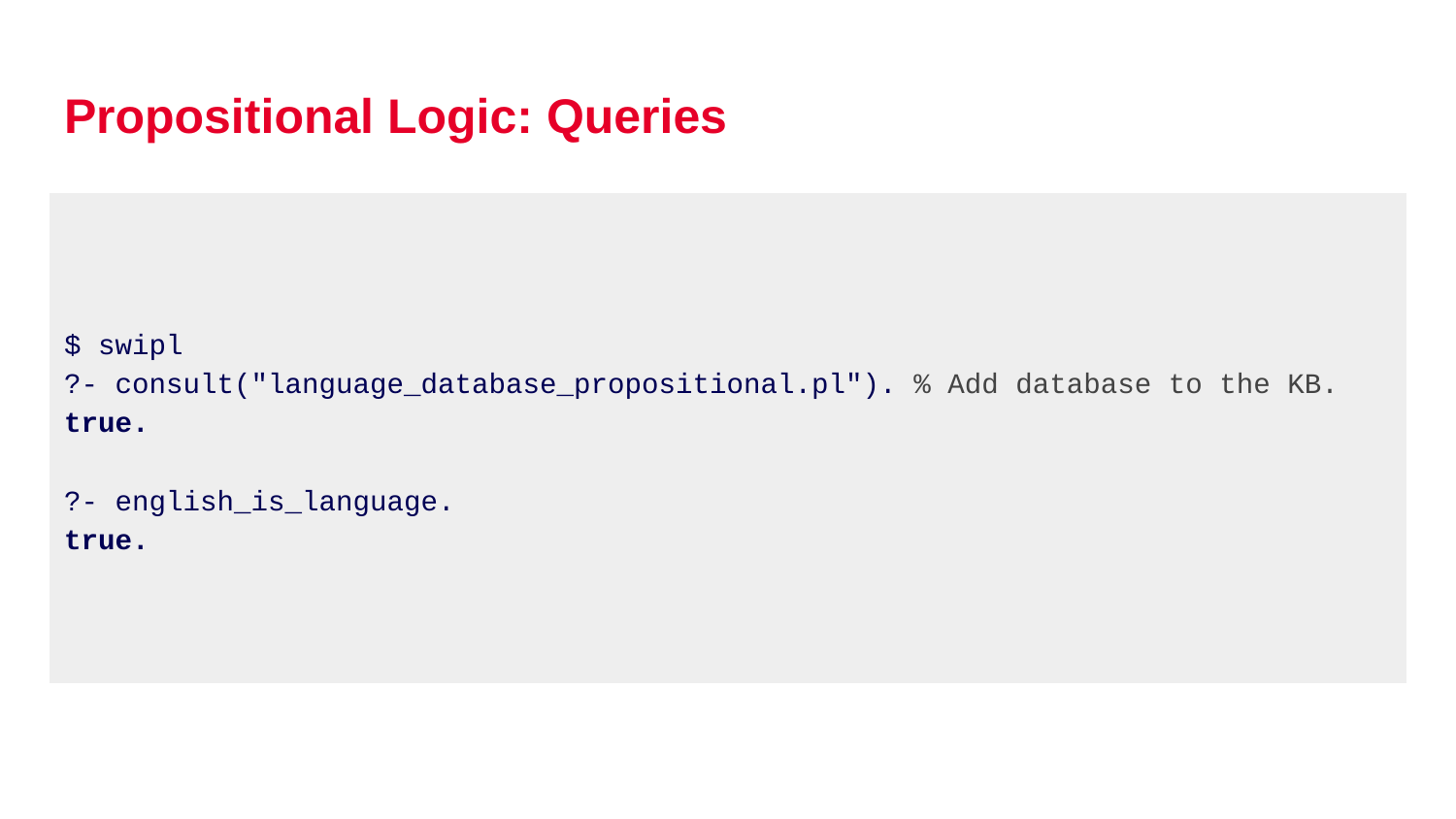

# Propositional Logic: Queries
Queries ask whether or not some assertion holds, given the knowledge base.
$ swipl
?- consult("language_database_propositional.pl"). % Add database to the KB.
true.

?- english_is_language.
true.